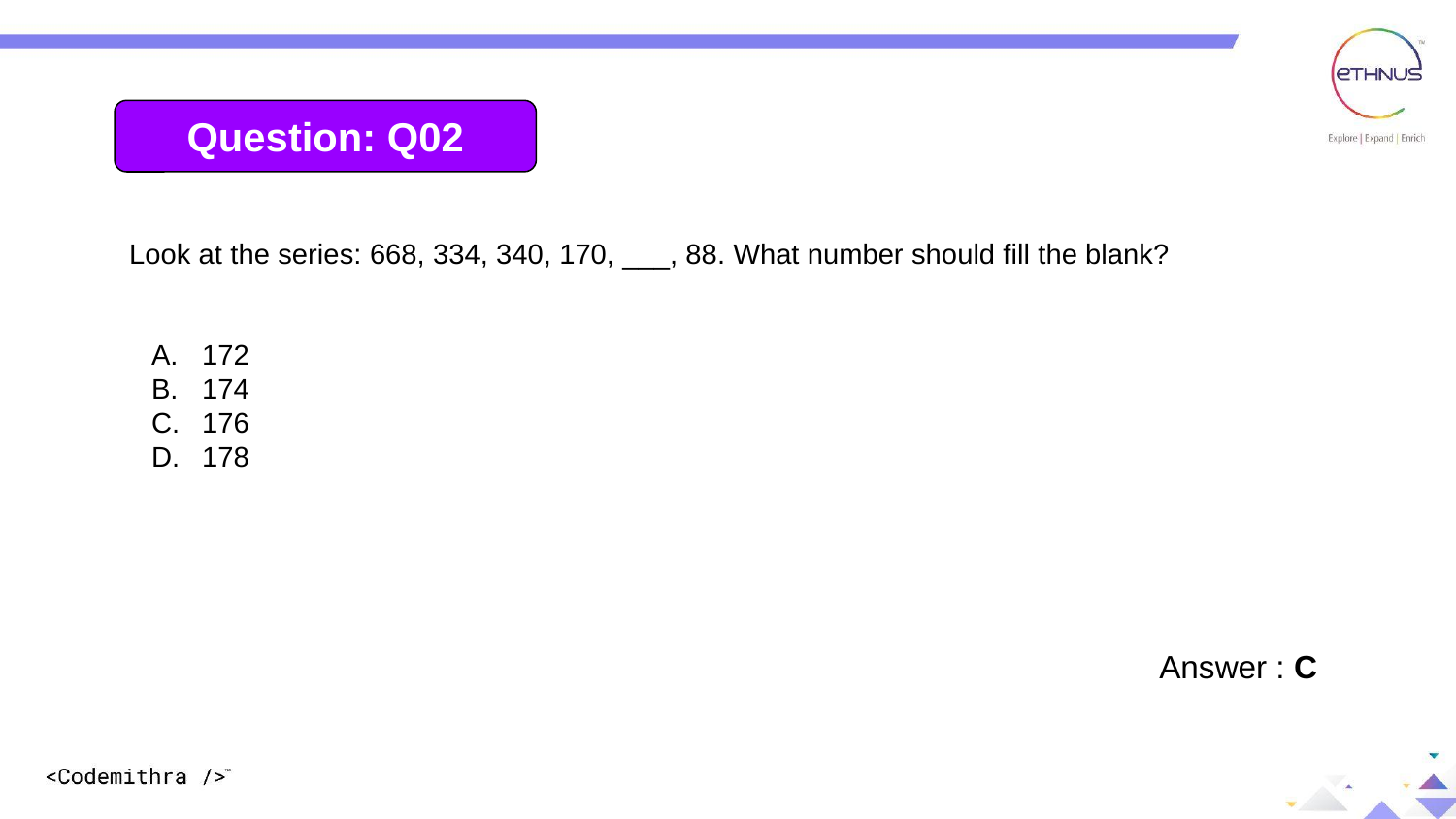

Question: Q02
Look at the series: 668, 334, 340, 170, ___, 88. What number should fill the blank?

172
174
176
178
Answer : C